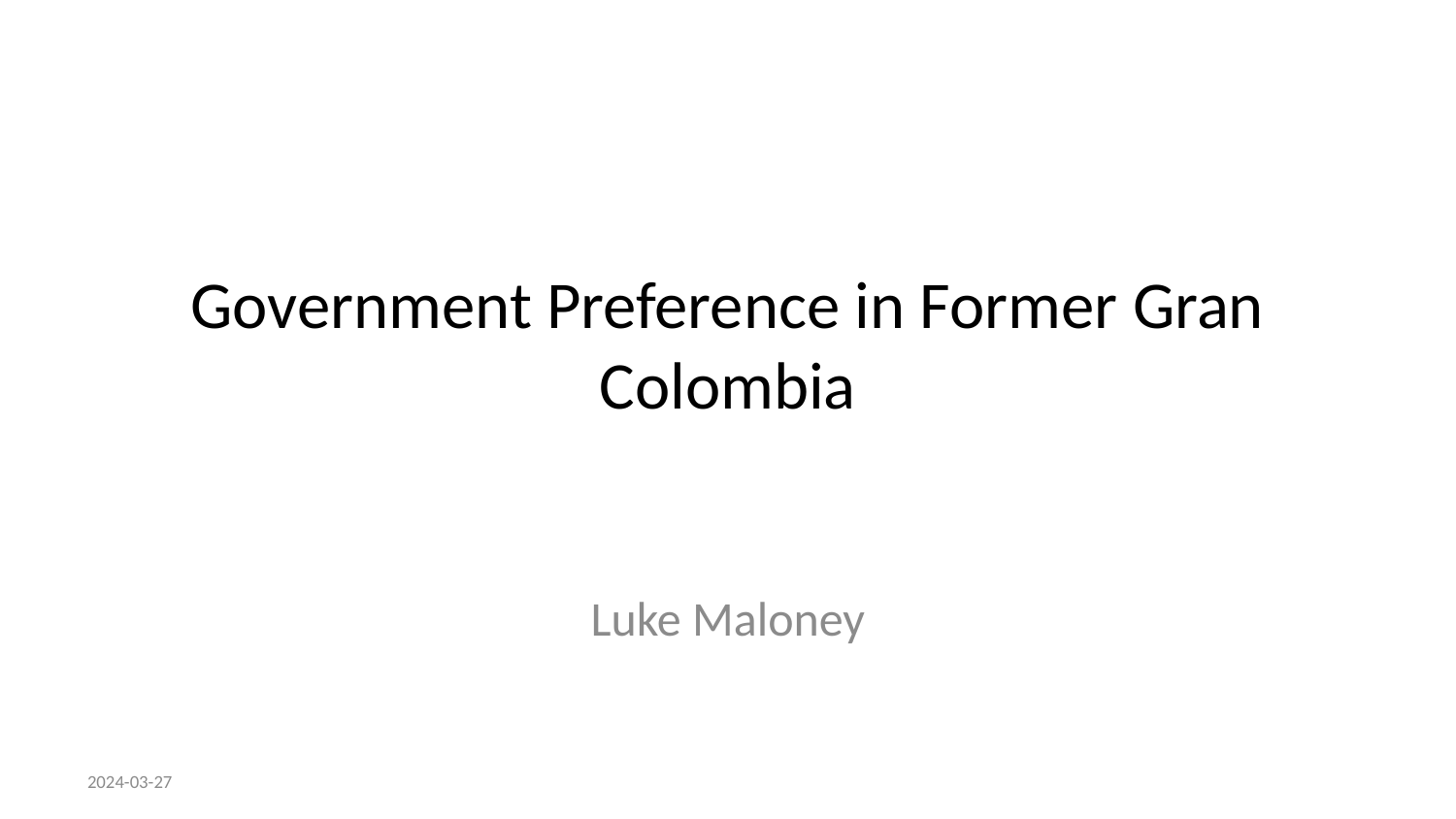

# Government Preference in Former Gran Colombia
Luke Maloney
2024-03-27